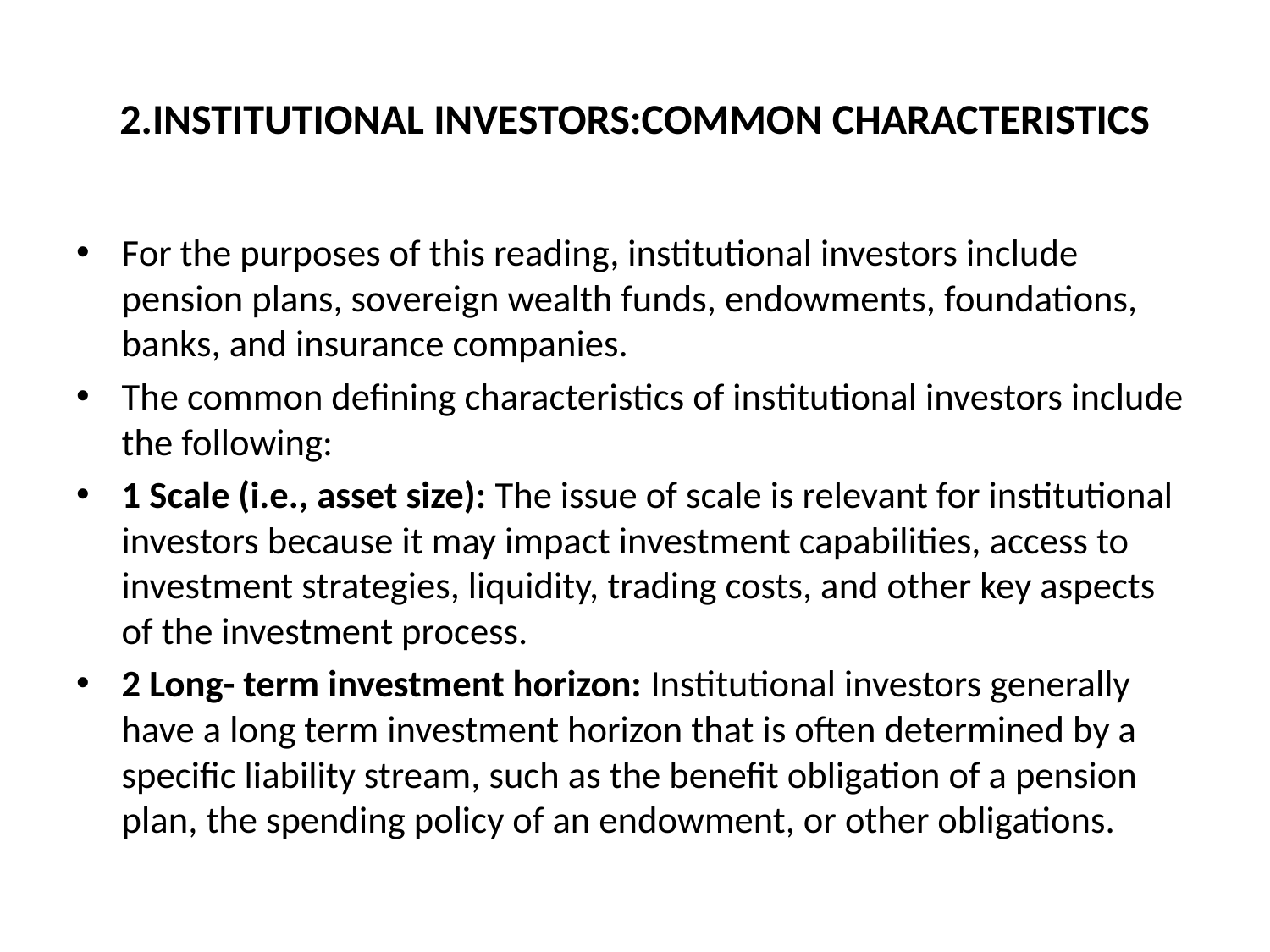

# 2.INSTITUTIONAL INVESTORS:COMMON CHARACTERISTICS
For the purposes of this reading, institutional investors include pension plans, sovereign wealth funds, endowments, foundations, banks, and insurance companies.
The common defining characteristics of institutional investors include the following:
1 Scale (i.e., asset size): The issue of scale is relevant for institutional investors because it may impact investment capabilities, access to investment strategies, liquidity, trading costs, and other key aspects of the investment process.
2 Long- term investment horizon: Institutional investors generally have a long term investment horizon that is often determined by a specific liability stream, such as the benefit obligation of a pension plan, the spending policy of an endowment, or other obligations.